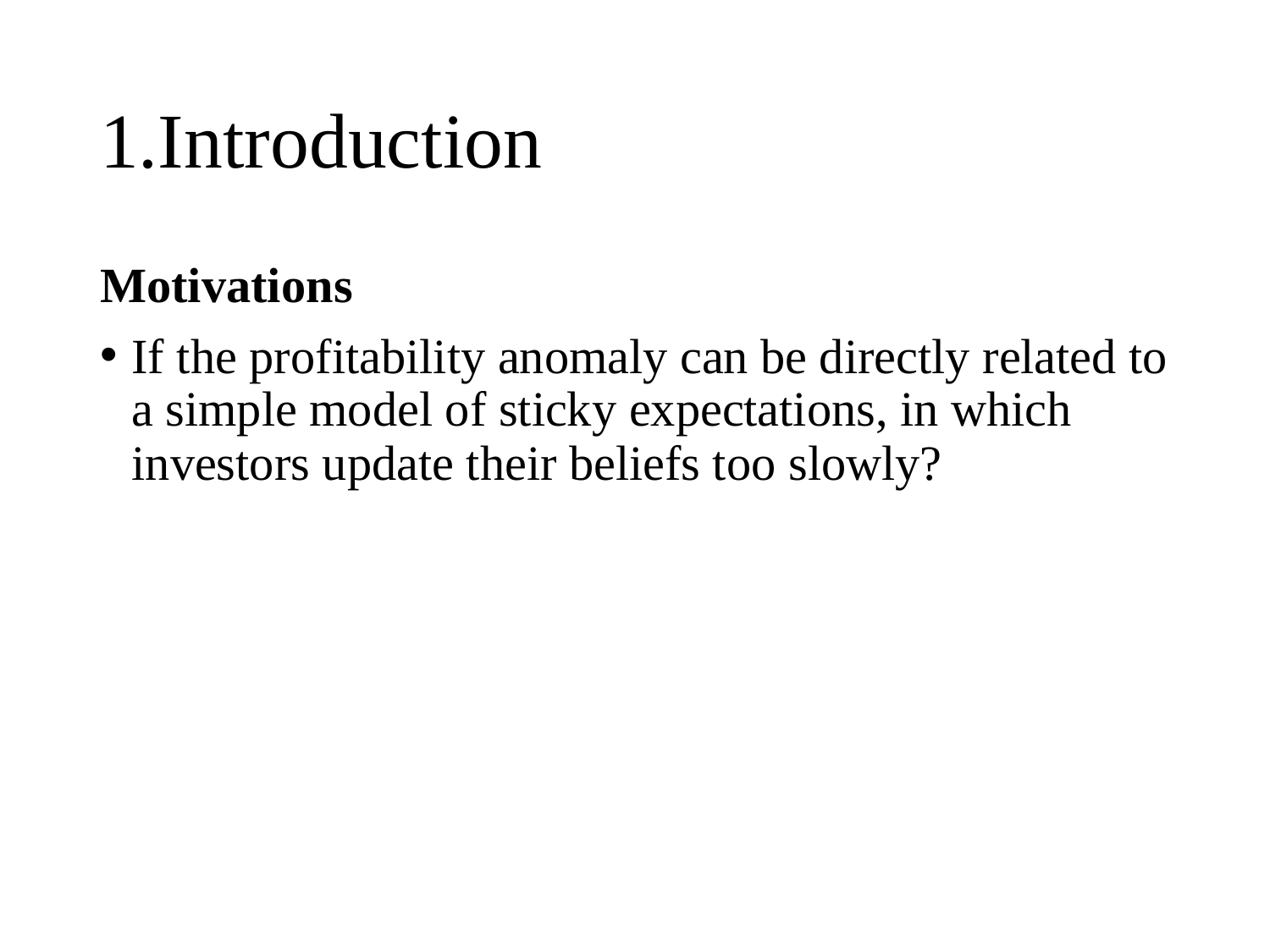

# 1.Introduction
Motivations
If the profitability anomaly can be directly related to a simple model of sticky expectations, in which investors update their beliefs too slowly?